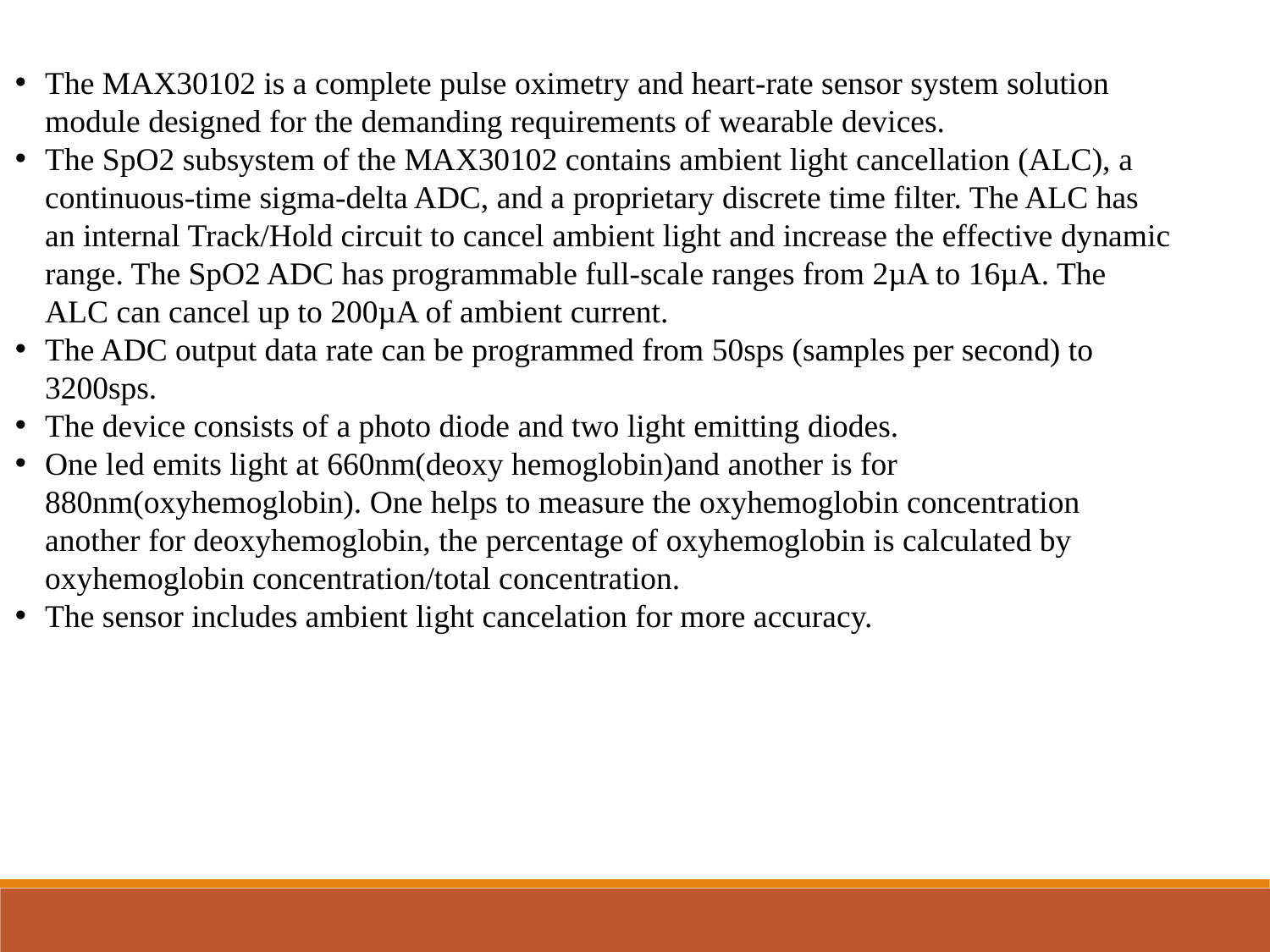

The MAX30102 is a complete pulse oximetry and heart-rate sensor system solution module designed for the demanding requirements of wearable devices.
The SpO2 subsystem of the MAX30102 contains ambient light cancellation (ALC), a continuous-time sigma-delta ADC, and a proprietary discrete time filter. The ALC has an internal Track/Hold circuit to cancel ambient light and increase the effective dynamic range. The SpO2 ADC has programmable full-scale ranges from 2µA to 16µA. The ALC can cancel up to 200µA of ambient current.
The ADC output data rate can be programmed from 50sps (samples per second) to 3200sps.
The device consists of a photo diode and two light emitting diodes.
One led emits light at 660nm(deoxy hemoglobin)and another is for 880nm(oxyhemoglobin). One helps to measure the oxyhemoglobin concentration another for deoxyhemoglobin, the percentage of oxyhemoglobin is calculated by oxyhemoglobin concentration/total concentration.
The sensor includes ambient light cancelation for more accuracy.